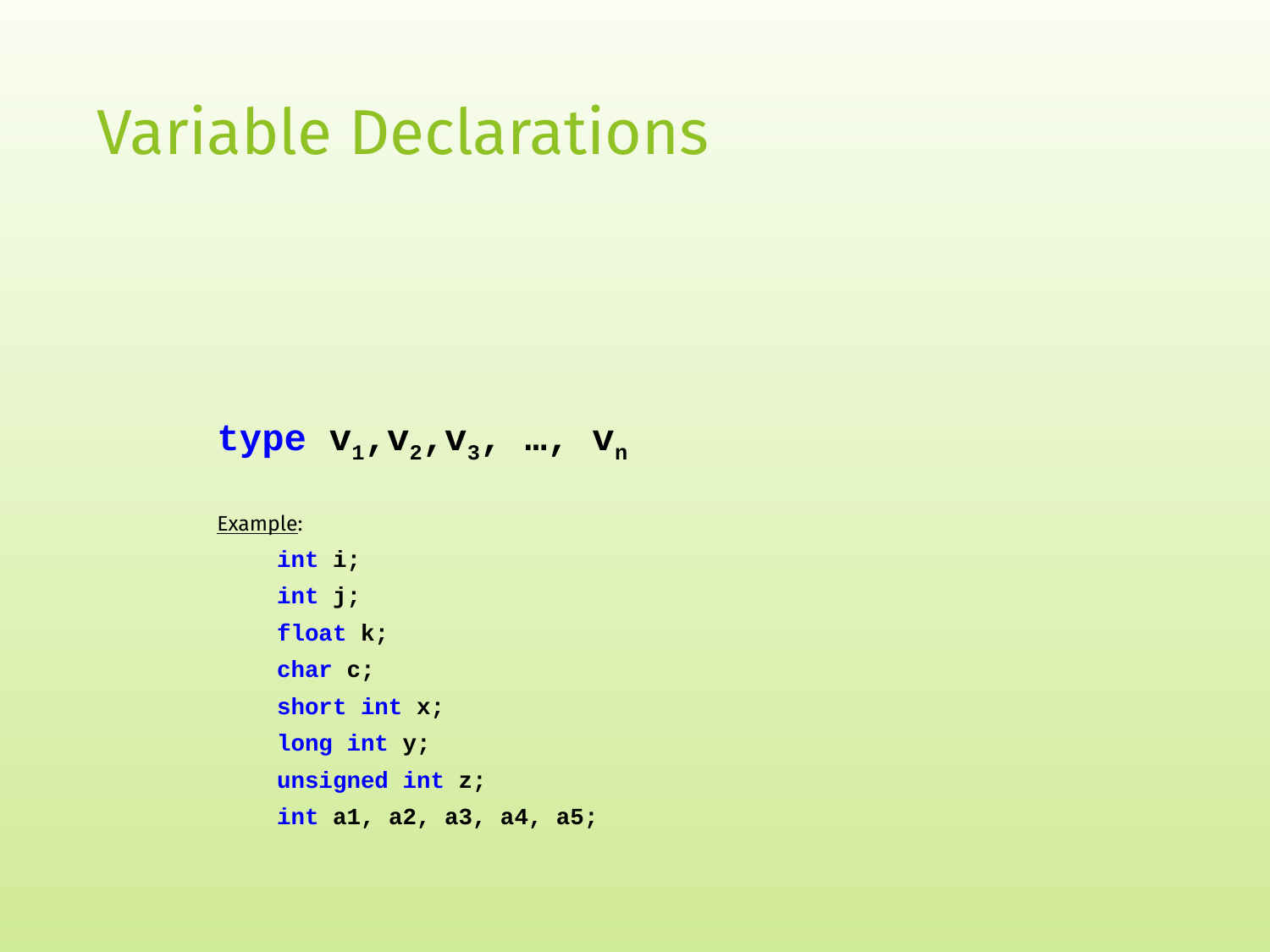

# Variable Declarations

type v1,v2,v3, …, vn

Example:
int i;
int j;
float k;
char c;
short int x;
long int y;
unsigned int z;
int a1, a2, a3, a4, a5;